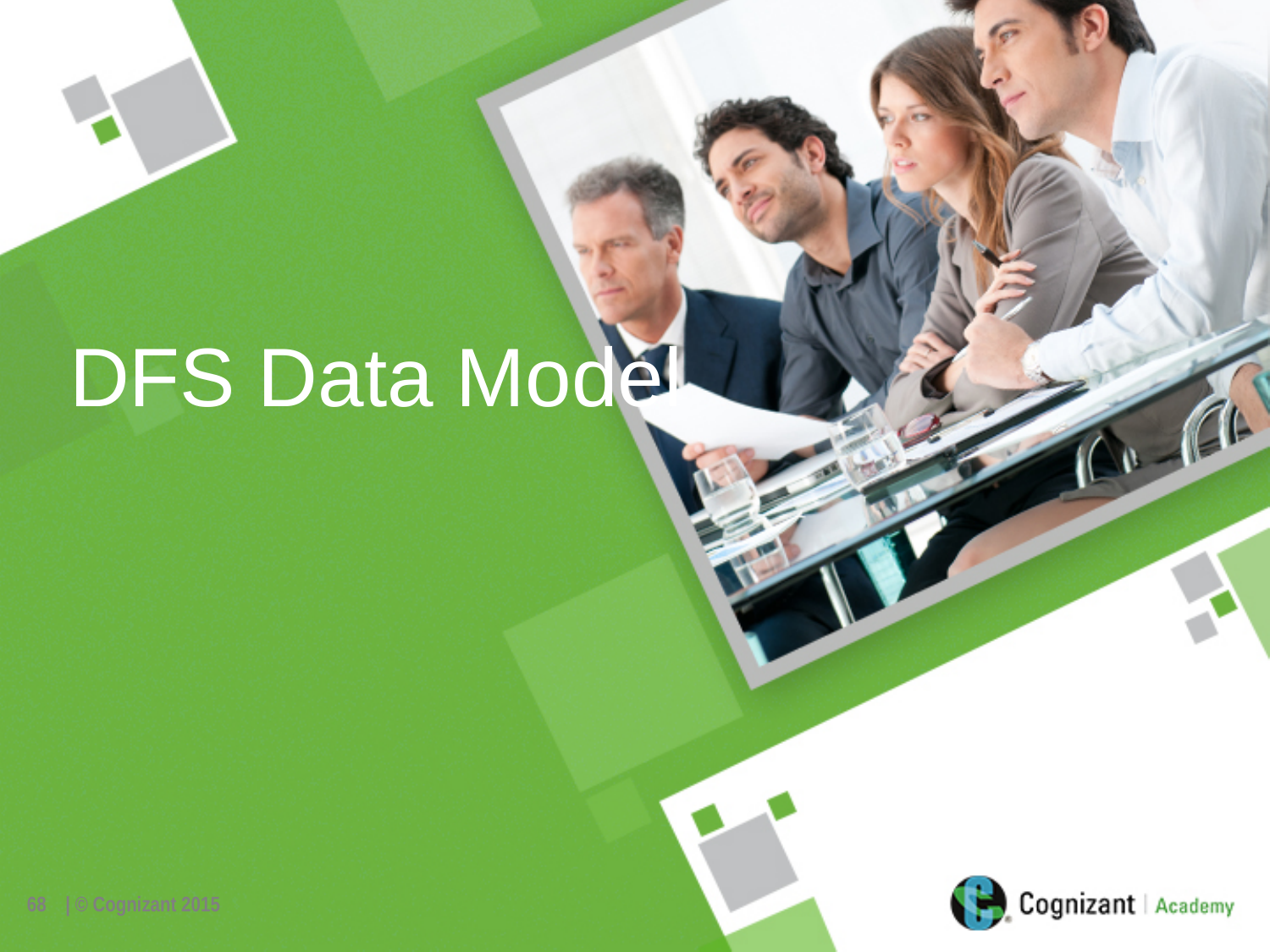

DFS Data Model
68
| © Cognizant 2015